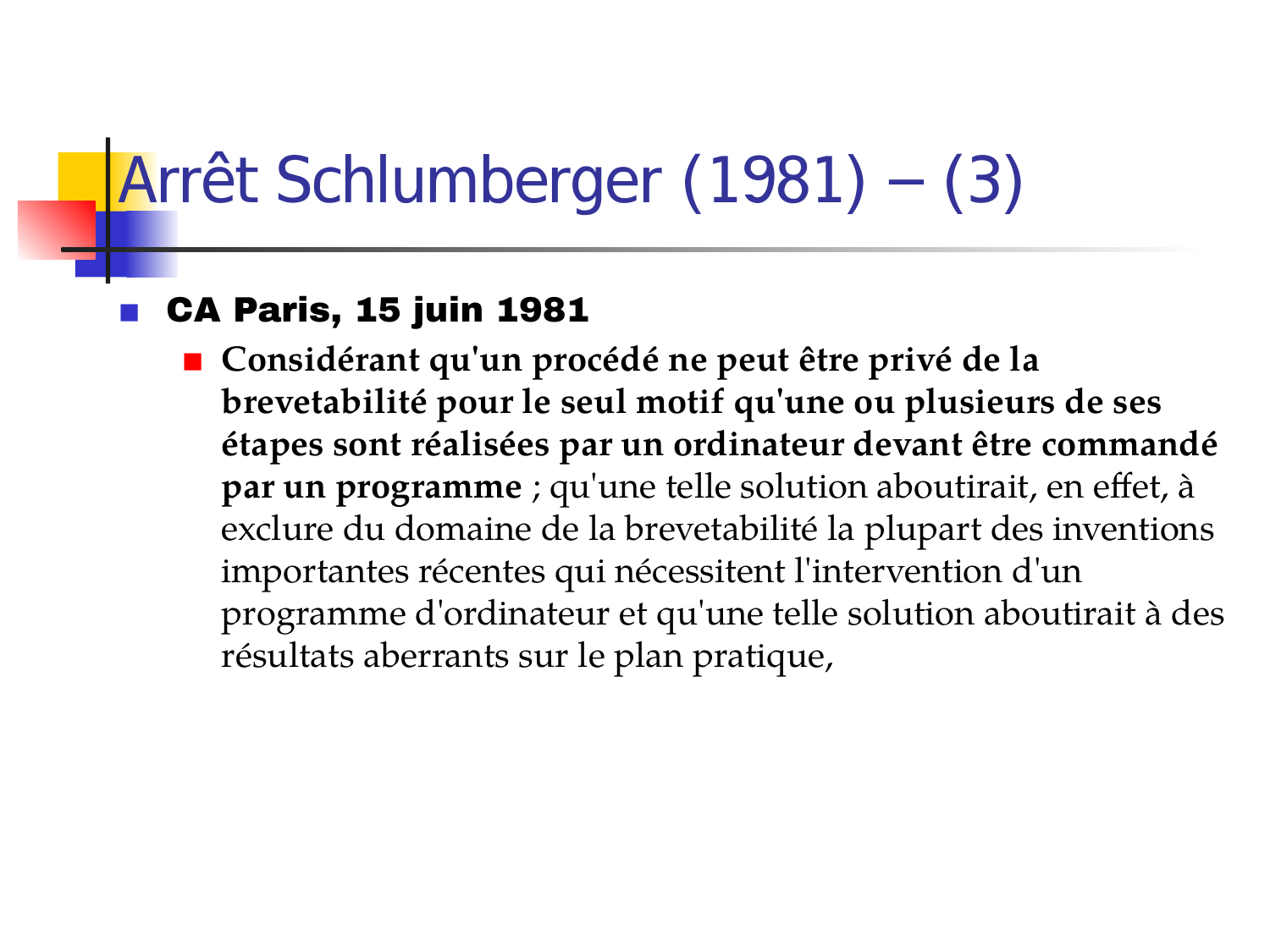

# Arrêt Schlumberger (1981) – (3)
CA Paris, 15 juin 1981
Considérant qu'un procédé ne peut être privé de la brevetabilité pour le seul motif qu'une ou plusieurs de ses étapes sont réalisées par un ordinateur devant être commandé par un programme ; qu'une telle solution aboutirait, en effet, à exclure du domaine de la brevetabilité la plupart des inventions importantes récentes qui nécessitent l'intervention d'un programme d'ordinateur et qu'une telle solution aboutirait à des résultats aberrants sur le plan pratique,